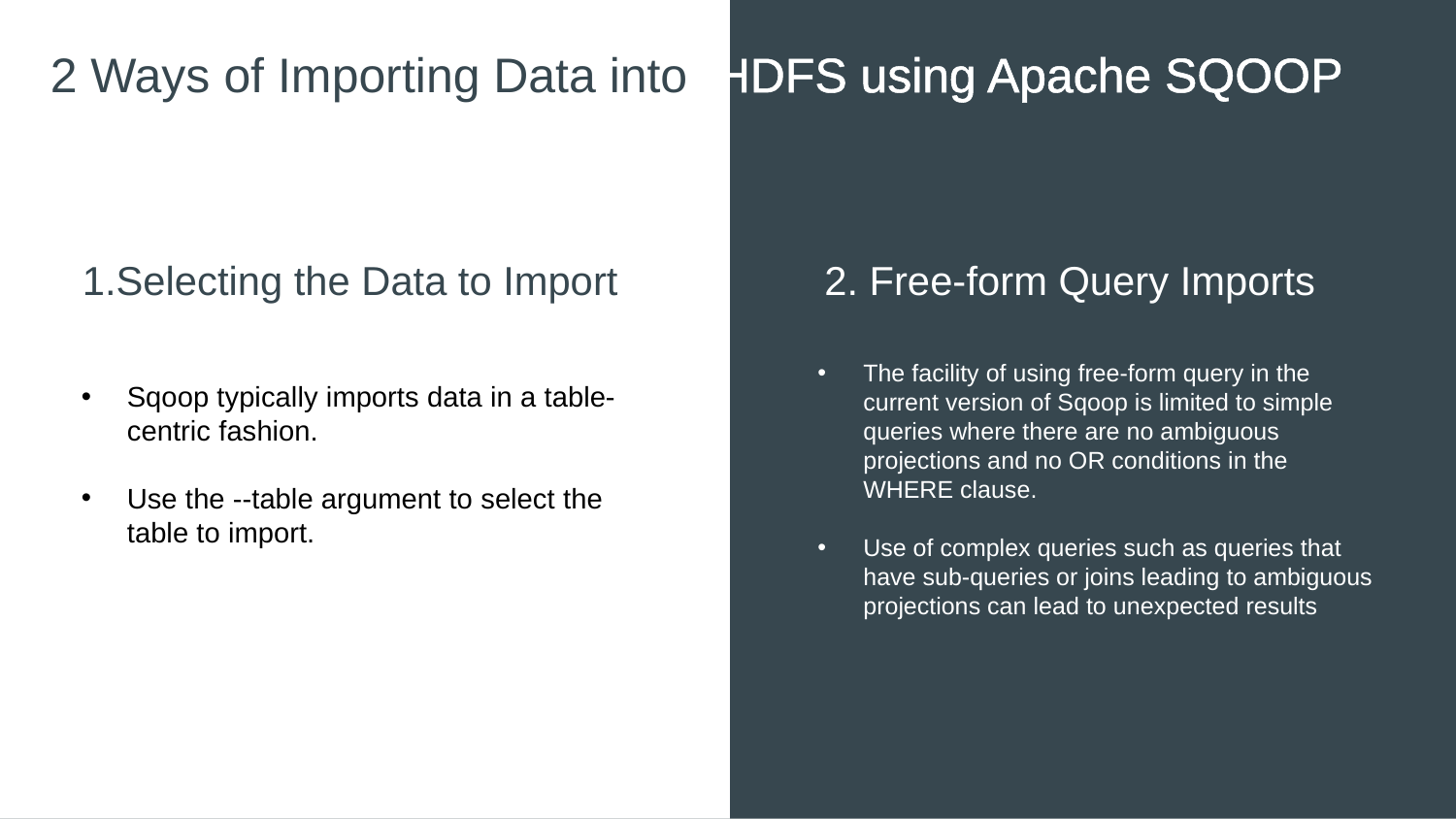

2 Ways of Importing Data into  HDFS using Apache SQOOP
1.Selecting the Data to Import
2. Free-form Query Imports
The facility of using free-form query in the current version of Sqoop is limited to simple queries where there are no ambiguous projections and no OR conditions in the WHERE clause.

Use of complex queries such as queries that have sub-queries or joins leading to ambiguous projections can lead to unexpected results
Sqoop typically imports data in a table-centric fashion.

Use the --table argument to select the table to import.